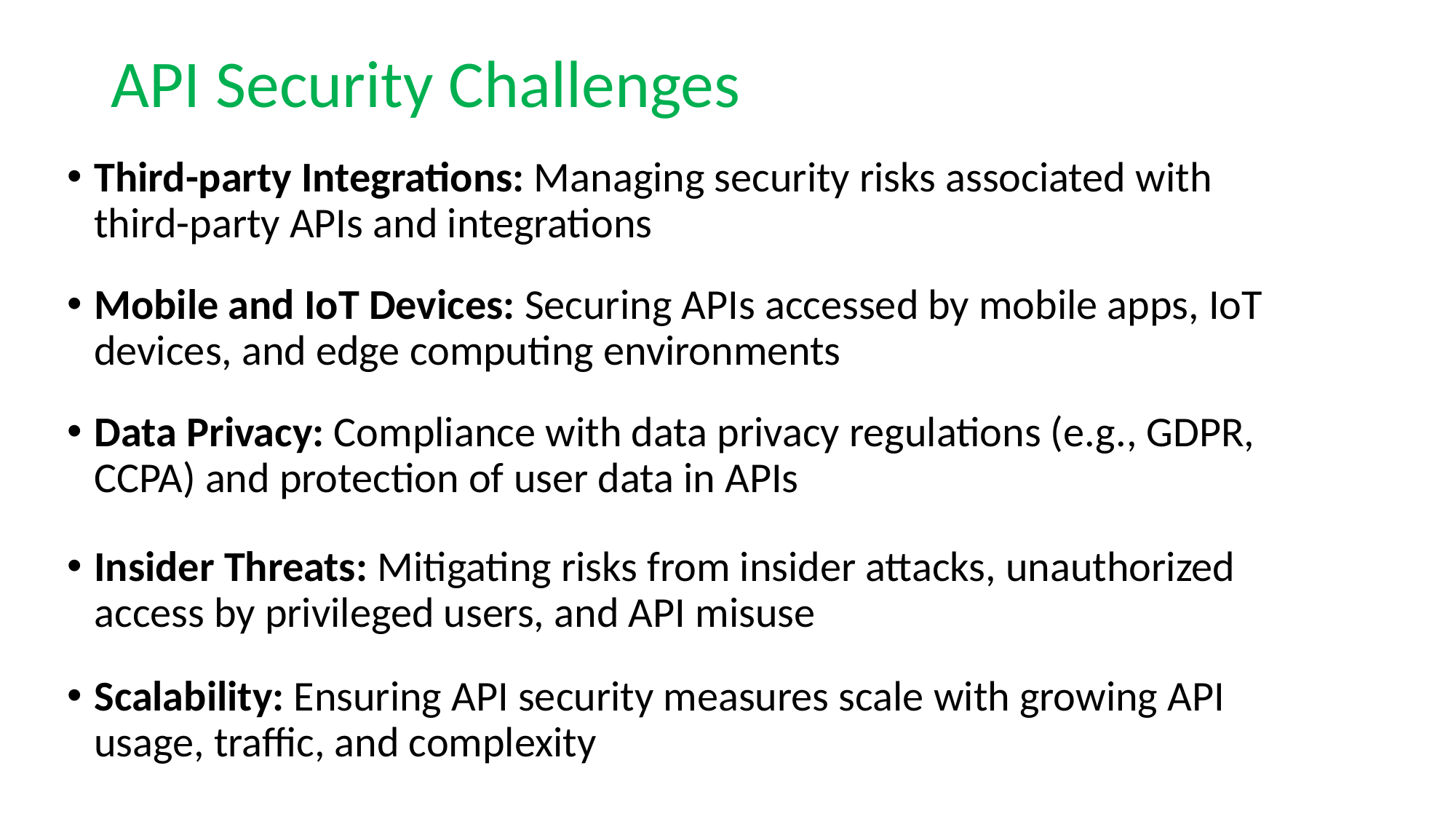

# API Security Challenges
Third-party Integrations: Managing security risks associated with third-party APIs and integrations
Mobile and IoT Devices: Securing APIs accessed by mobile apps, IoT devices, and edge computing environments
Data Privacy: Compliance with data privacy regulations (e.g., GDPR, CCPA) and protection of user data in APIs
Insider Threats: Mitigating risks from insider attacks, unauthorized access by privileged users, and API misuse
Scalability: Ensuring API security measures scale with growing API usage, traffic, and complexity